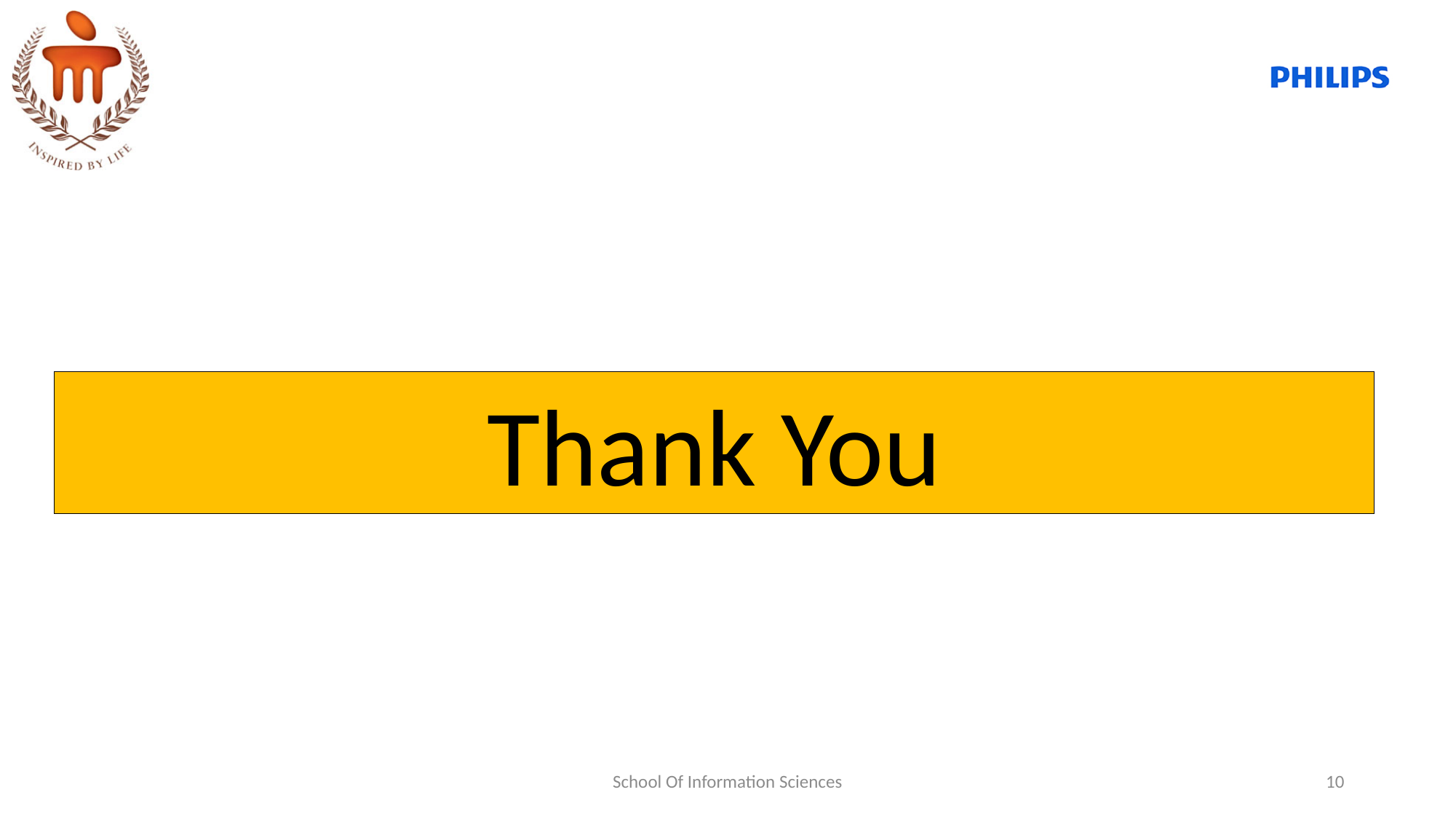

Thank You
School Of Information Sciences
10